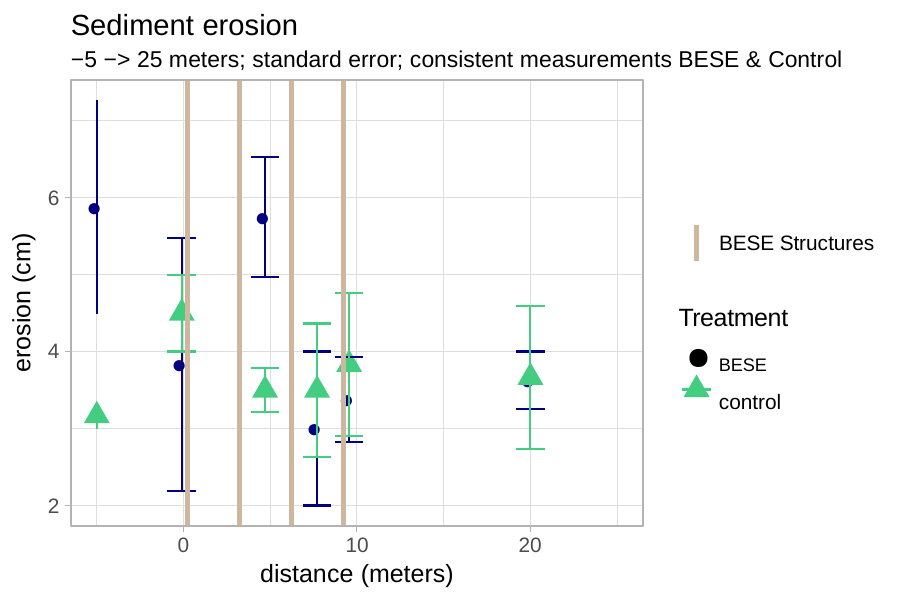

# Sediment erosion
−5 −> 25 meters; standard error; consistent measurements BESE & Control

6
●
●

BESE Structures
erosion (cm)

Treatment
BESE
control

4
●

●

●

●

2

0
10
distance (meters)
20
47